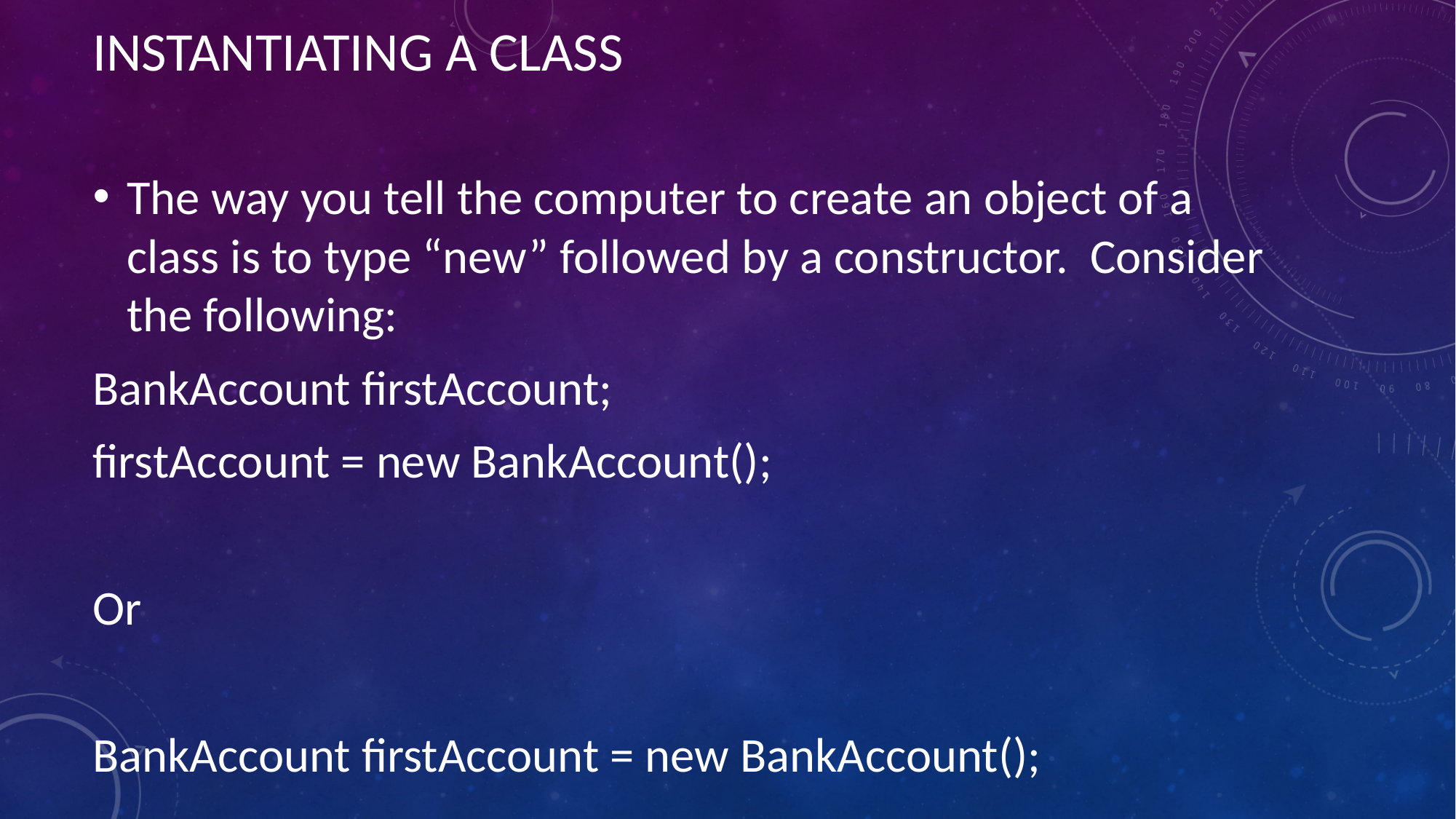

# Instantiating a class
The way you tell the computer to create an object of a class is to type “new” followed by a constructor.  Consider the following:
BankAccount firstAccount;
firstAccount = new BankAccount();

Or

BankAccount firstAccount = new BankAccount();